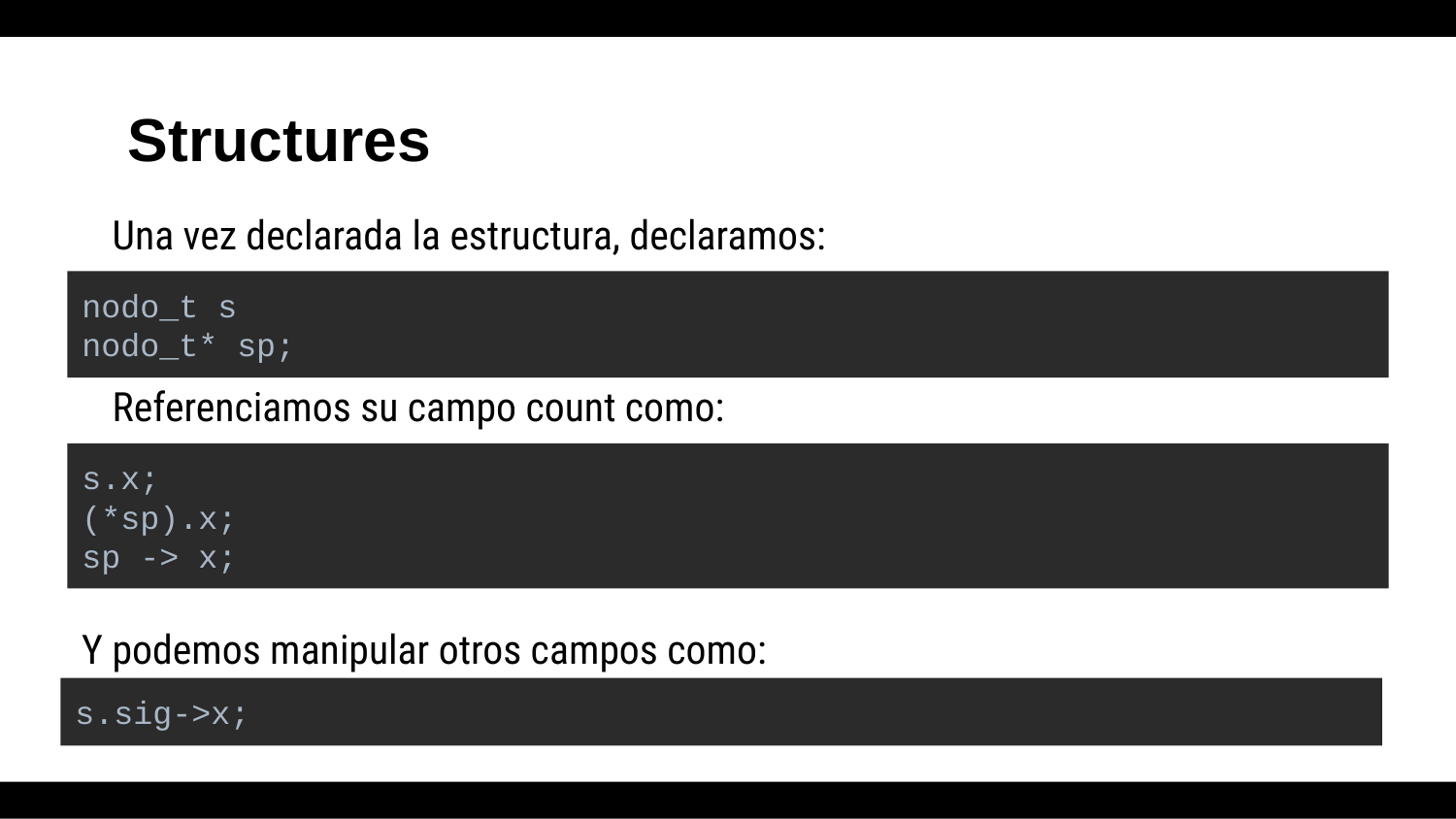

Structures
Una vez declarada la estructura, declaramos:
nodo_t s
nodo_t* sp;
Referenciamos su campo count como:
s.x;
(*sp).x;
sp -> x;
Y podemos manipular otros campos como:
s.sig->x;